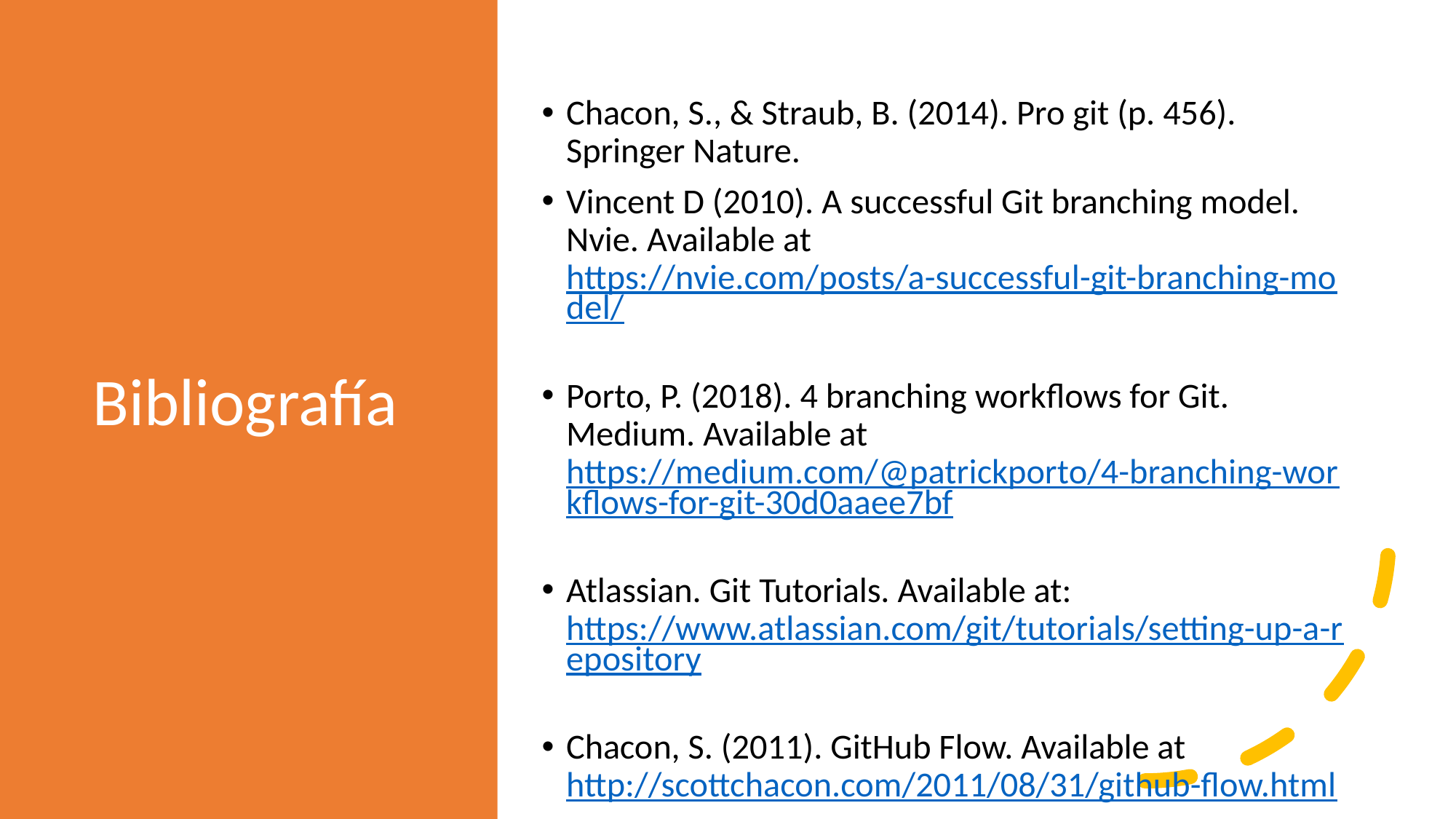

# Bibliografía
Chacon, S., & Straub, B. (2014). Pro git (p. 456). Springer Nature.
Vincent D (2010). A successful Git branching model. Nvie. Available at https://nvie.com/posts/a-successful-git-branching-model/
Porto, P. (2018). 4 branching workflows for Git. Medium. Available at https://medium.com/@patrickporto/4-branching-workflows-for-git-30d0aaee7bf
Atlassian. Git Tutorials. Available at: https://www.atlassian.com/git/tutorials/setting-up-a-repository
Chacon, S. (2011). GitHub Flow. Available at http://scottchacon.com/2011/08/31/github-flow.html